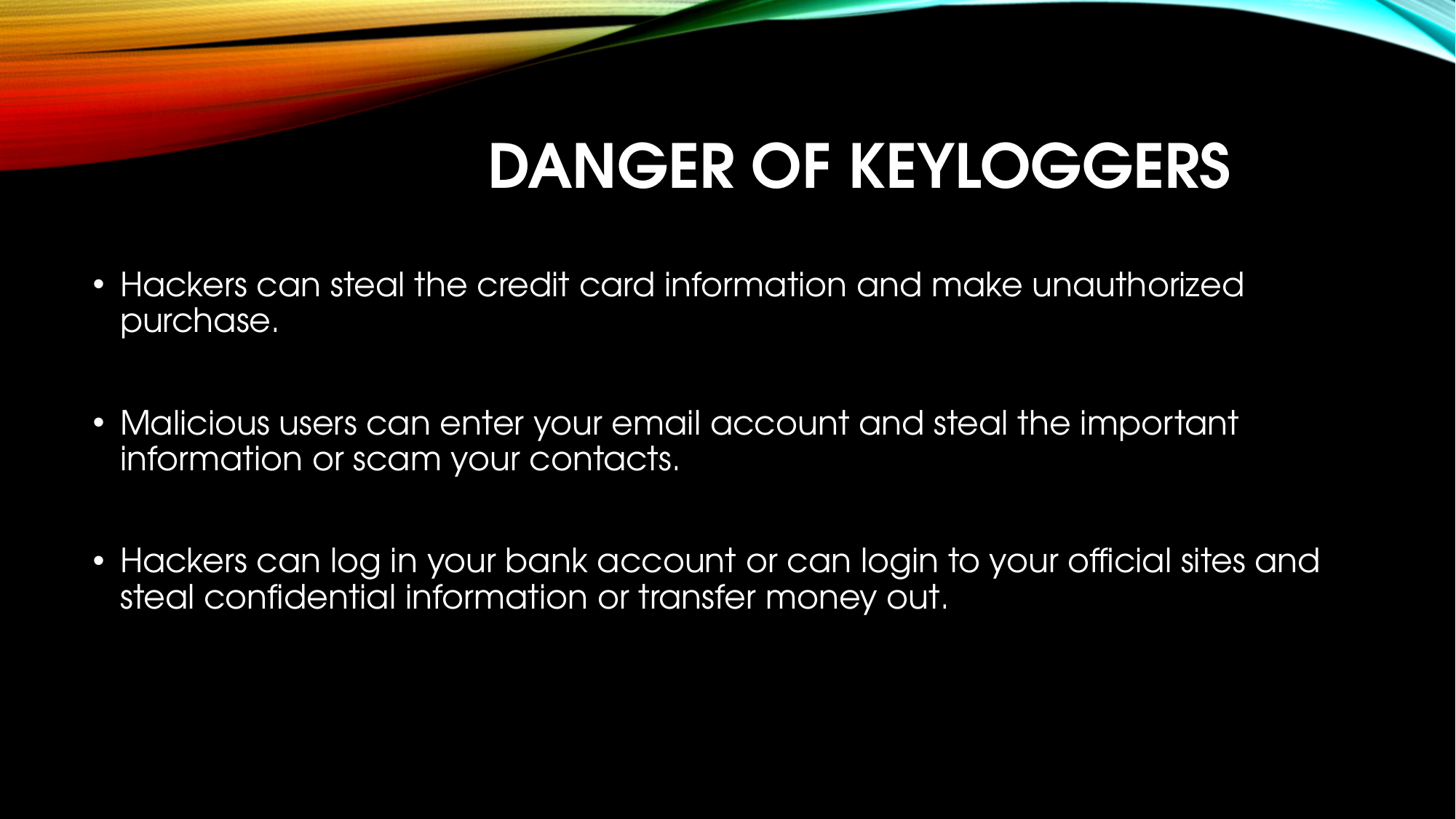

# Danger of keyloggers
Hackers can steal the credit card information and make unauthorized purchase.

Malicious users can enter your email account and steal the important information or scam your contacts.

Hackers can log in your bank account or can login to your official sites and steal confidential information or transfer money out.